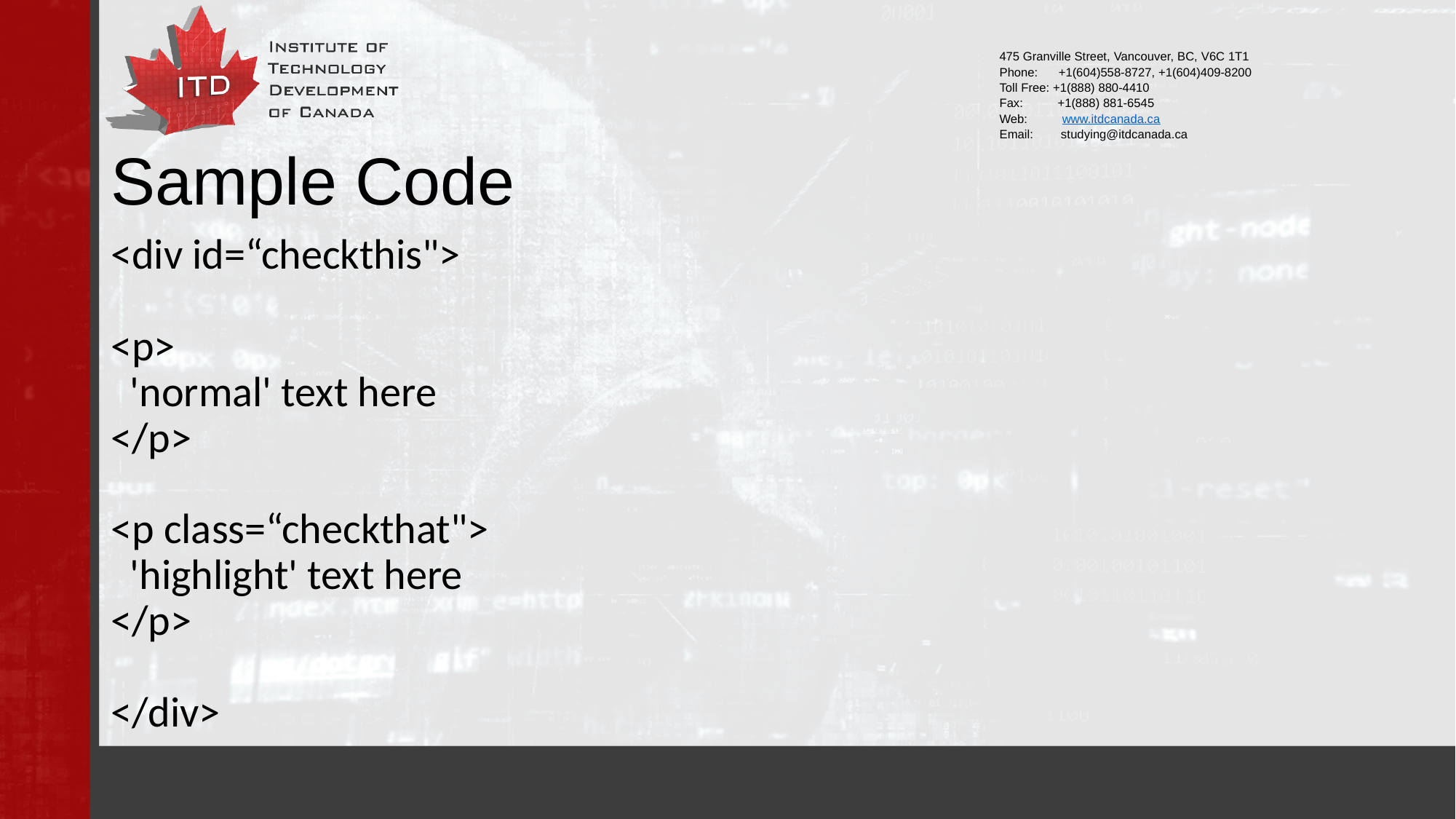

# Sample Code
<div id=“checkthis">
<p>
  'normal' text here
</p>
<p class=“checkthat">
  'highlight' text here
</p>
</div>